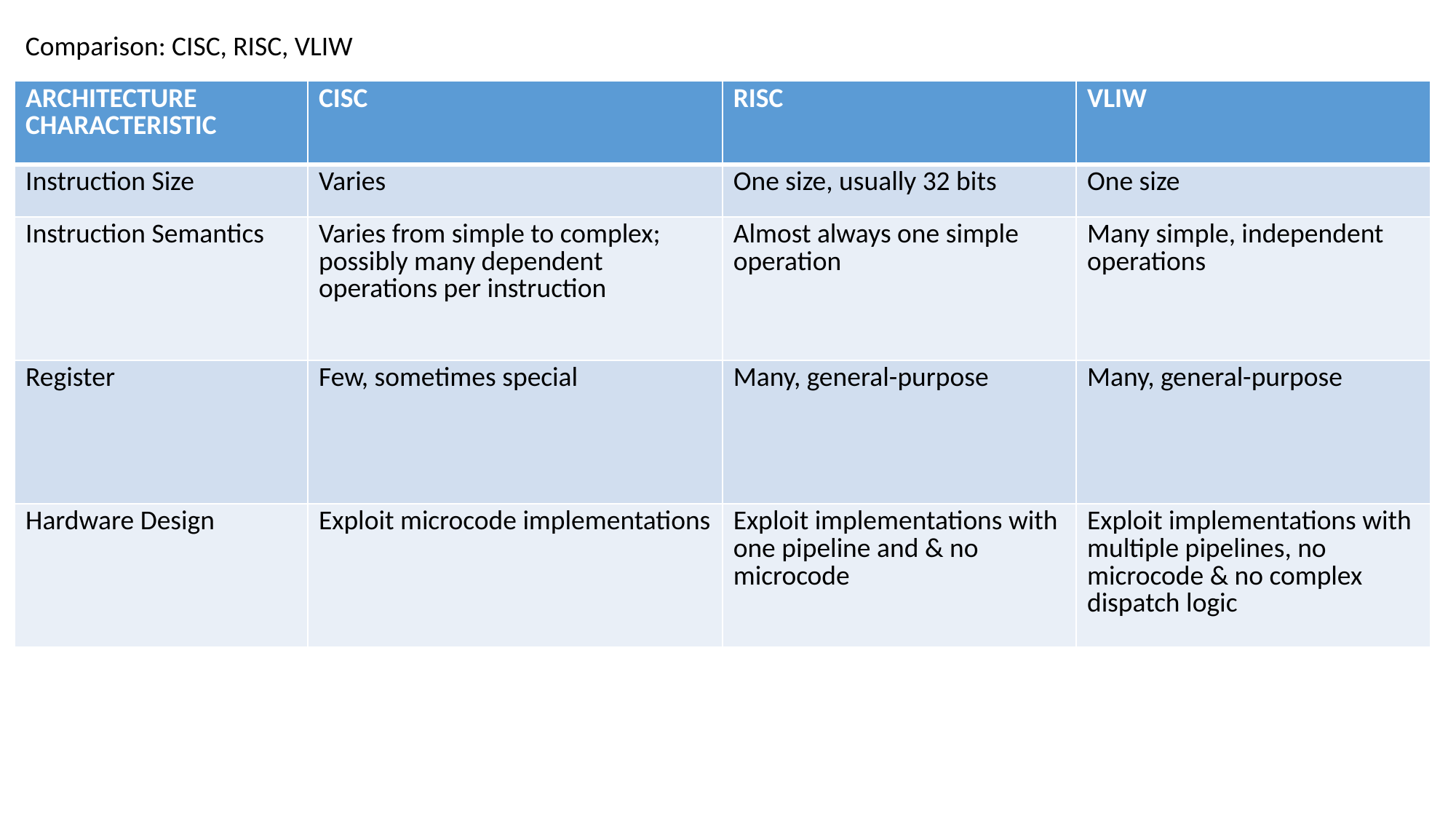

Comparison: CISC, RISC, VLIW
| ARCHITECTURE CHARACTERISTIC | CISC | RISC | VLIW |
| --- | --- | --- | --- |
| Instruction Size | Varies | One size, usually 32 bits | One size |
| Instruction Semantics | Varies from simple to complex; possibly many dependent operations per instruction | Almost always one simple operation | Many simple, independent operations |
| Register | Few, sometimes special | Many, general-purpose | Many, general-purpose |
| Hardware Design | Exploit microcode implementations | Exploit implementations with one pipeline and & no microcode | Exploit implementations with multiple pipelines, no microcode & no complex dispatch logic |